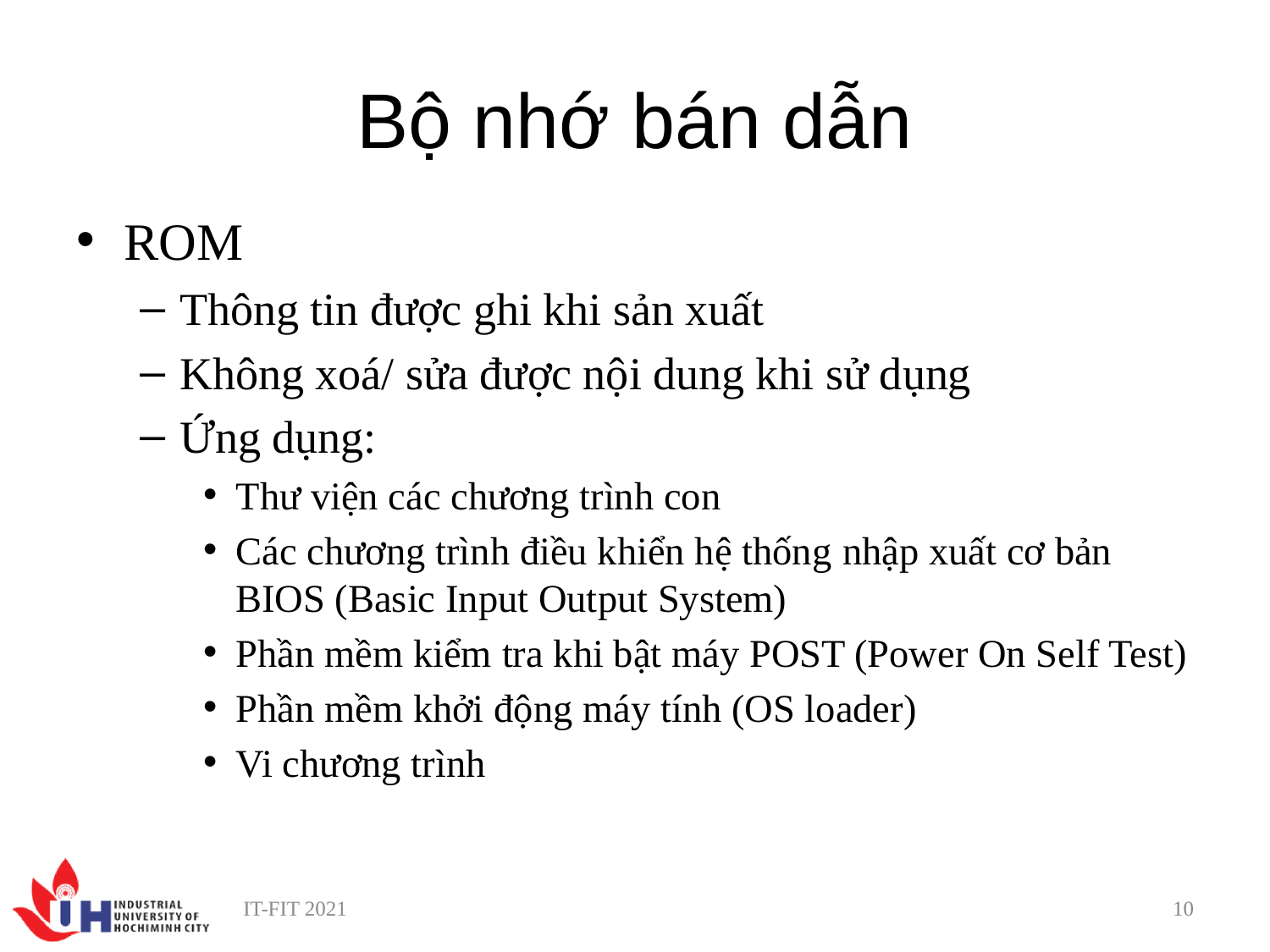

# Bộ nhớ bán dẫn
ROM
Thông tin được ghi khi sản xuất
Không xoá/ sửa được nội dung khi sử dụng
Ứng dụng:
Thư viện các chương trình con
Các chương trình điều khiển hệ thống nhập xuất cơ bản BIOS (Basic Input Output System)
Phần mềm kiểm tra khi bật máy POST (Power On Self Test)
Phần mềm khởi động máy tính (OS loader)
Vi chương trình
IT-FIT 2021
10